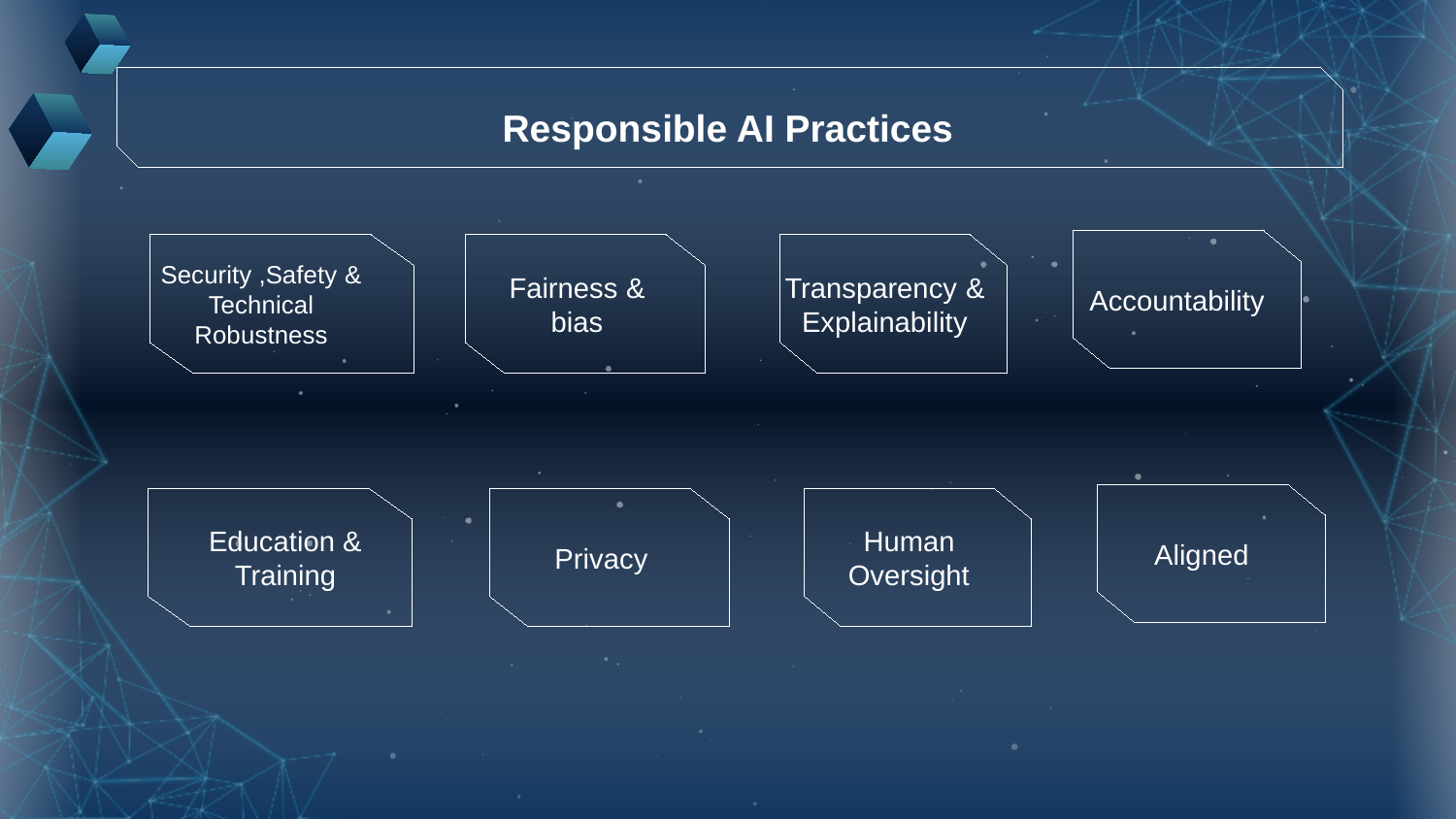

# Responsible AI Practices

Accountability
Transparency & Explainability
Security ,Safety & Technical Robustness
Fairness & bias

Aligned
Human Oversight
Education & Training
Privacy